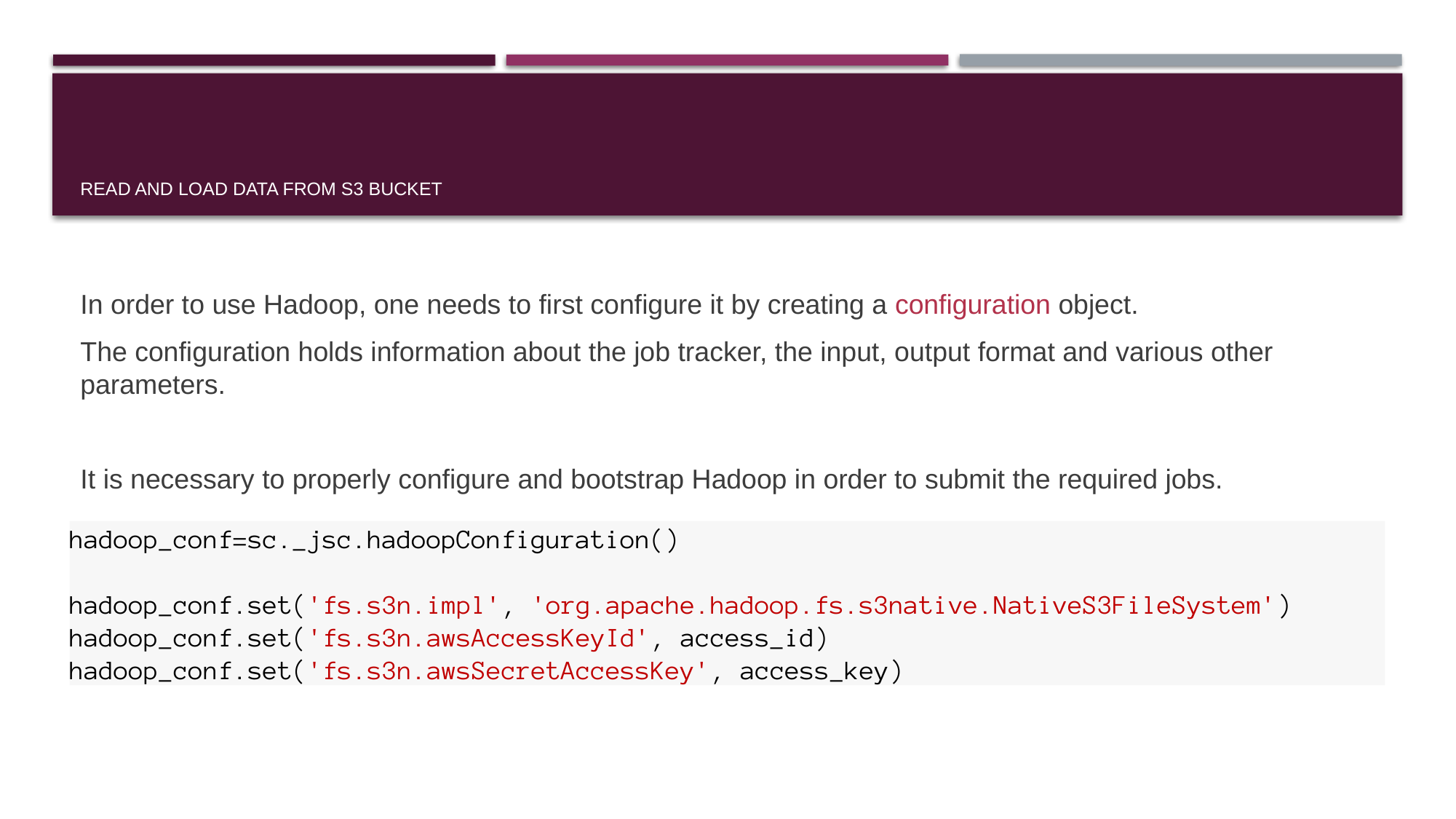

# Read and load data from S3 bucket
In order to use Hadoop, one needs to first configure it by creating a configuration object.
The configuration holds information about the job tracker, the input, output format and various other parameters.

It is necessary to properly configure and bootstrap Hadoop in order to submit the required jobs.

hadoop_conf=sc._jsc.hadoopConfiguration()
hadoop_conf.set('fs.s3n.impl', 'org.apache.hadoop.fs.s3native.NativeS3FileSystem')
hadoop_conf.set('fs.s3n.awsAccessKeyId', access_id)
hadoop_conf.set('fs.s3n.awsSecretAccessKey', access_key)